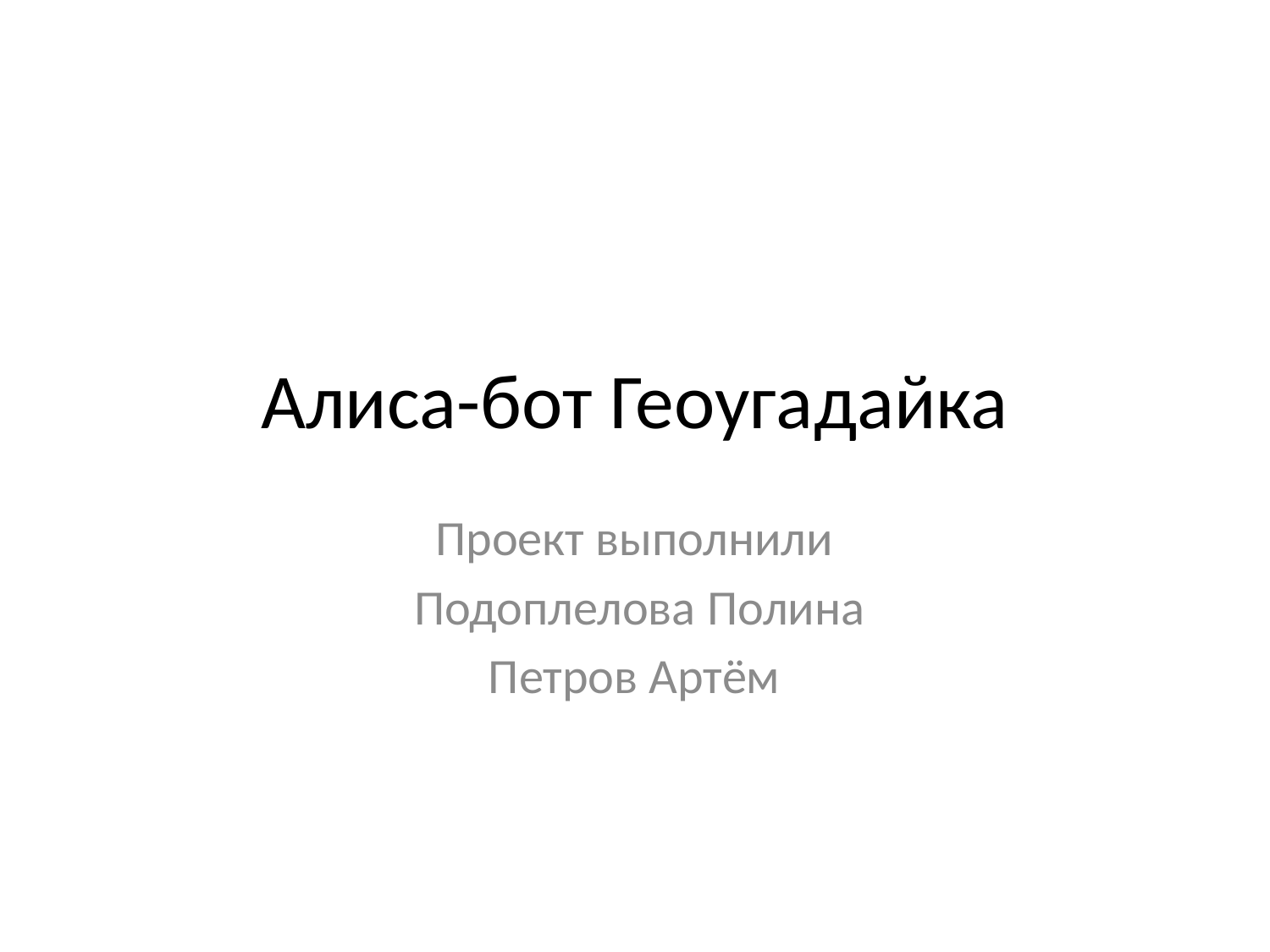

# Алиса-бот Геоугадайка
Проект выполнили
Подоплелова Полина
Петров Артём